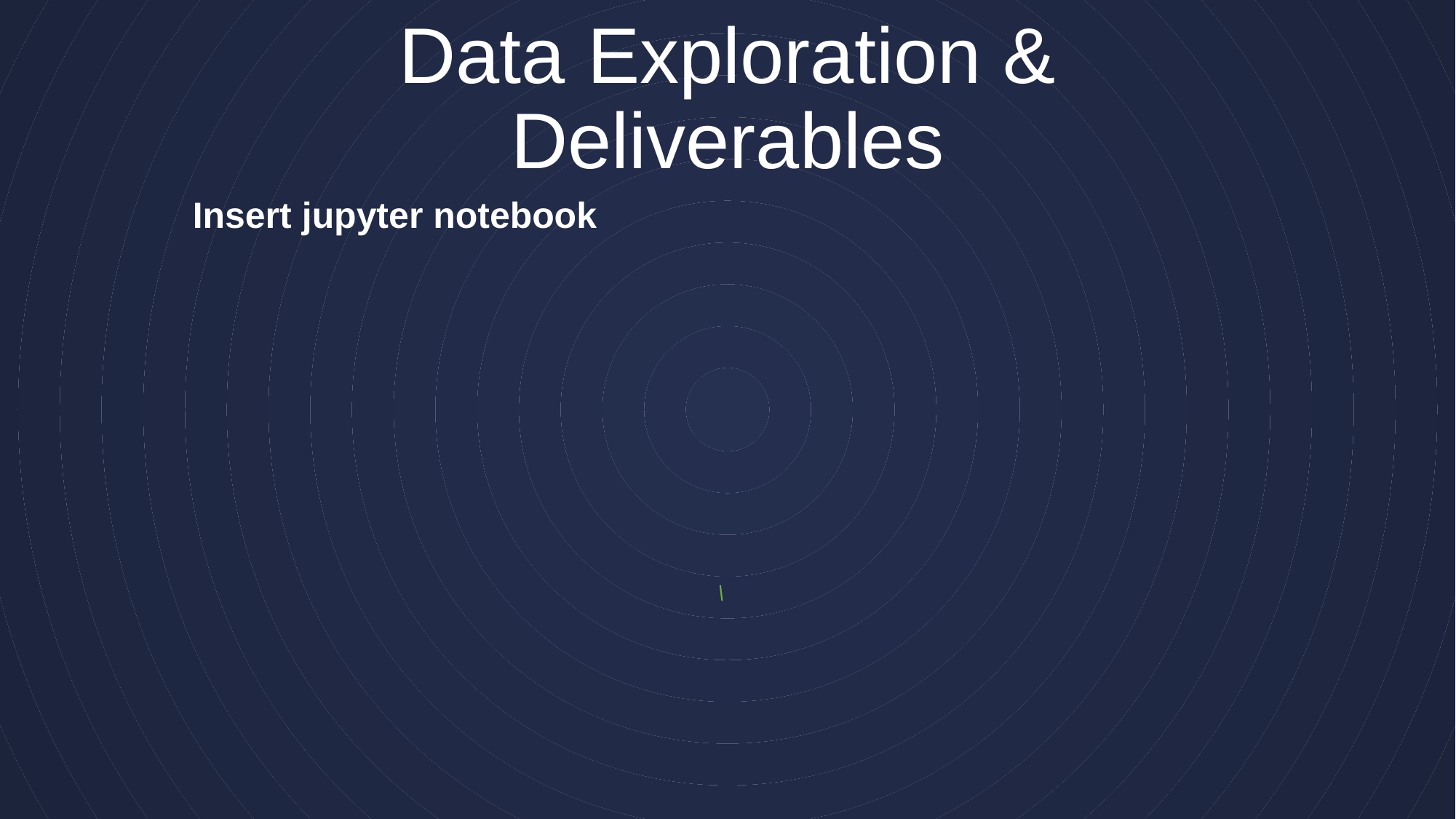

# Data Exploration & Deliverables
Insert jupyter notebook

\